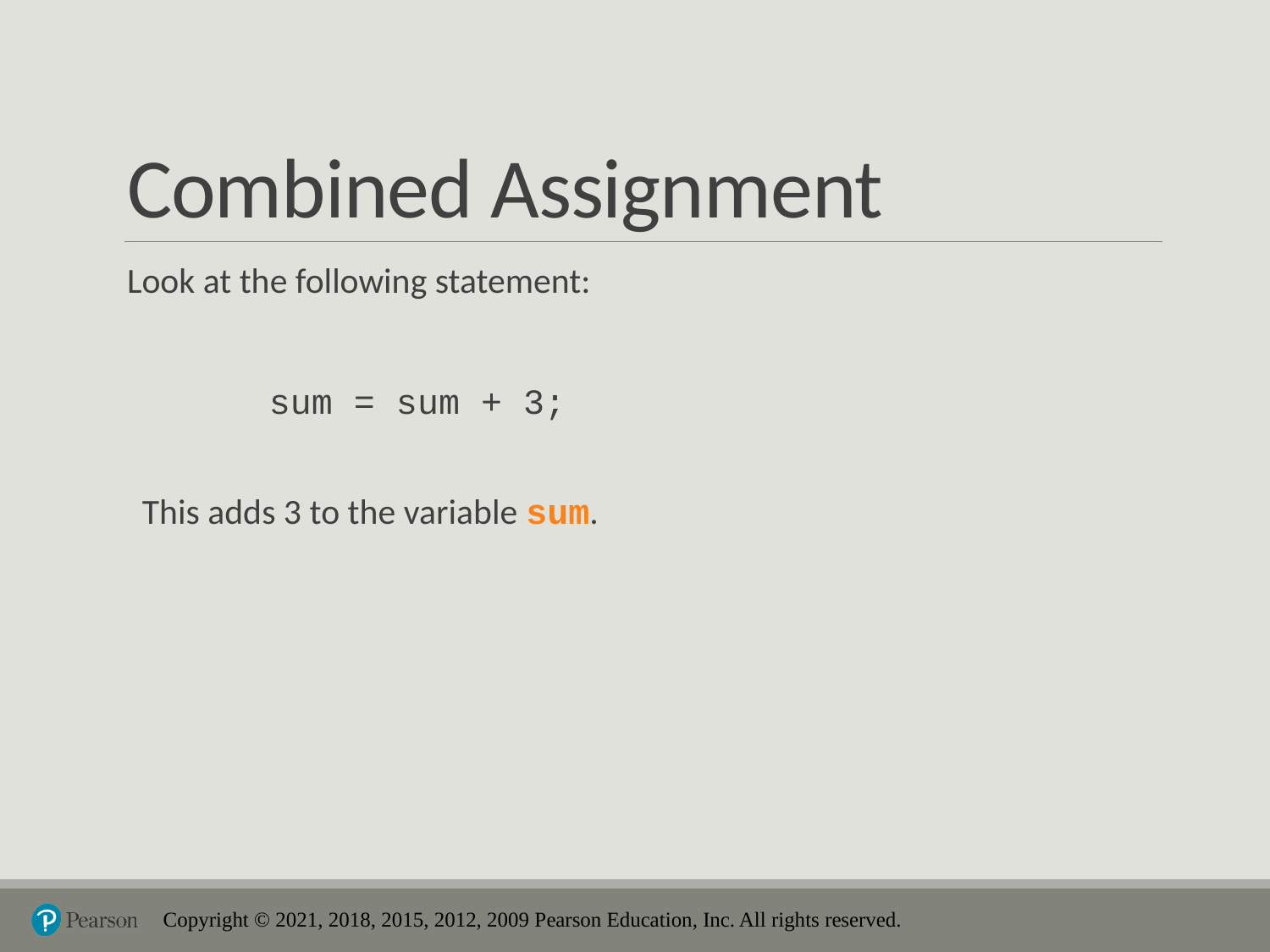

# Combined Assignment
Look at the following statement:
	sum = sum + 3;
This adds 3 to the variable sum.